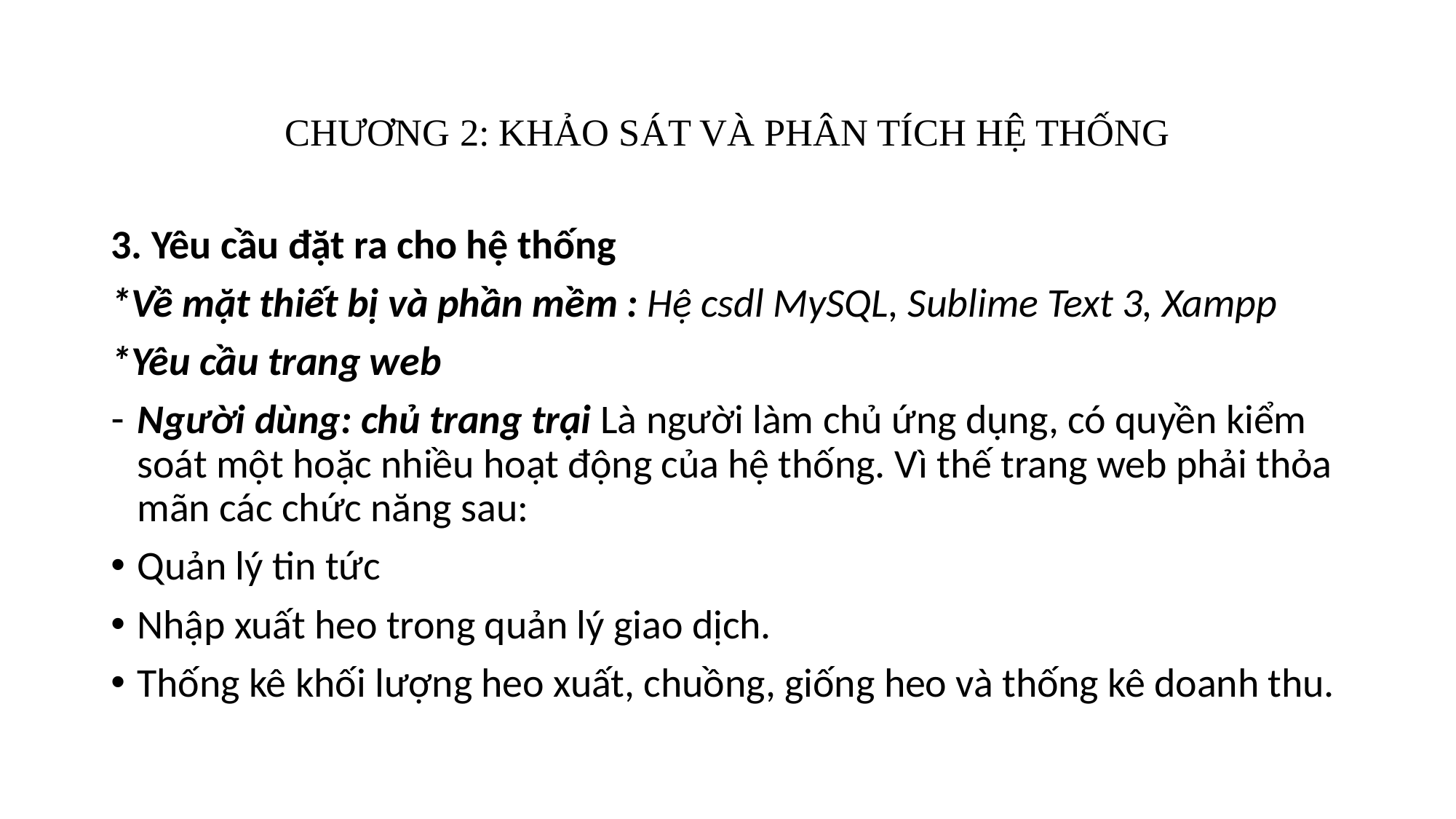

# CHƯƠNG 2: KHẢO SÁT VÀ PHÂN TÍCH HỆ THỐNG
3. Yêu cầu đặt ra cho hệ thống
*Về mặt thiết bị và phần mềm : Hệ csdl MySQL, Sublime Text 3, Xampp
*Yêu cầu trang web
Người dùng: chủ trang trại Là người làm chủ ứng dụng, có quyền kiểm soát một hoặc nhiều hoạt động của hệ thống. Vì thế trang web phải thỏa mãn các chức năng sau:
Quản lý tin tức
Nhập xuất heo trong quản lý giao dịch.
Thống kê khối lượng heo xuất, chuồng, giống heo và thống kê doanh thu.